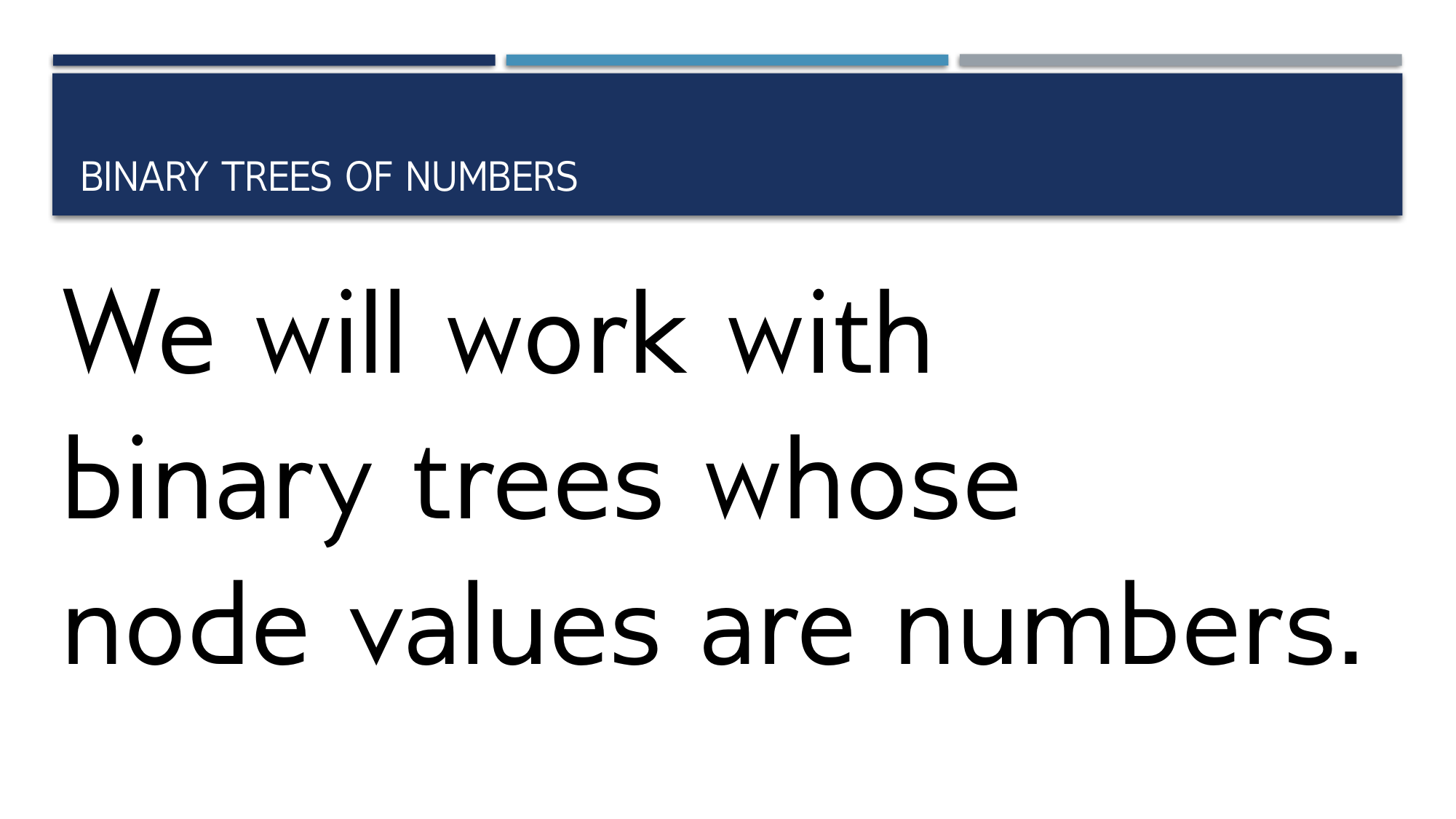

# Binary trees of numbers
We will work with
binary trees whose
node values are numbers.